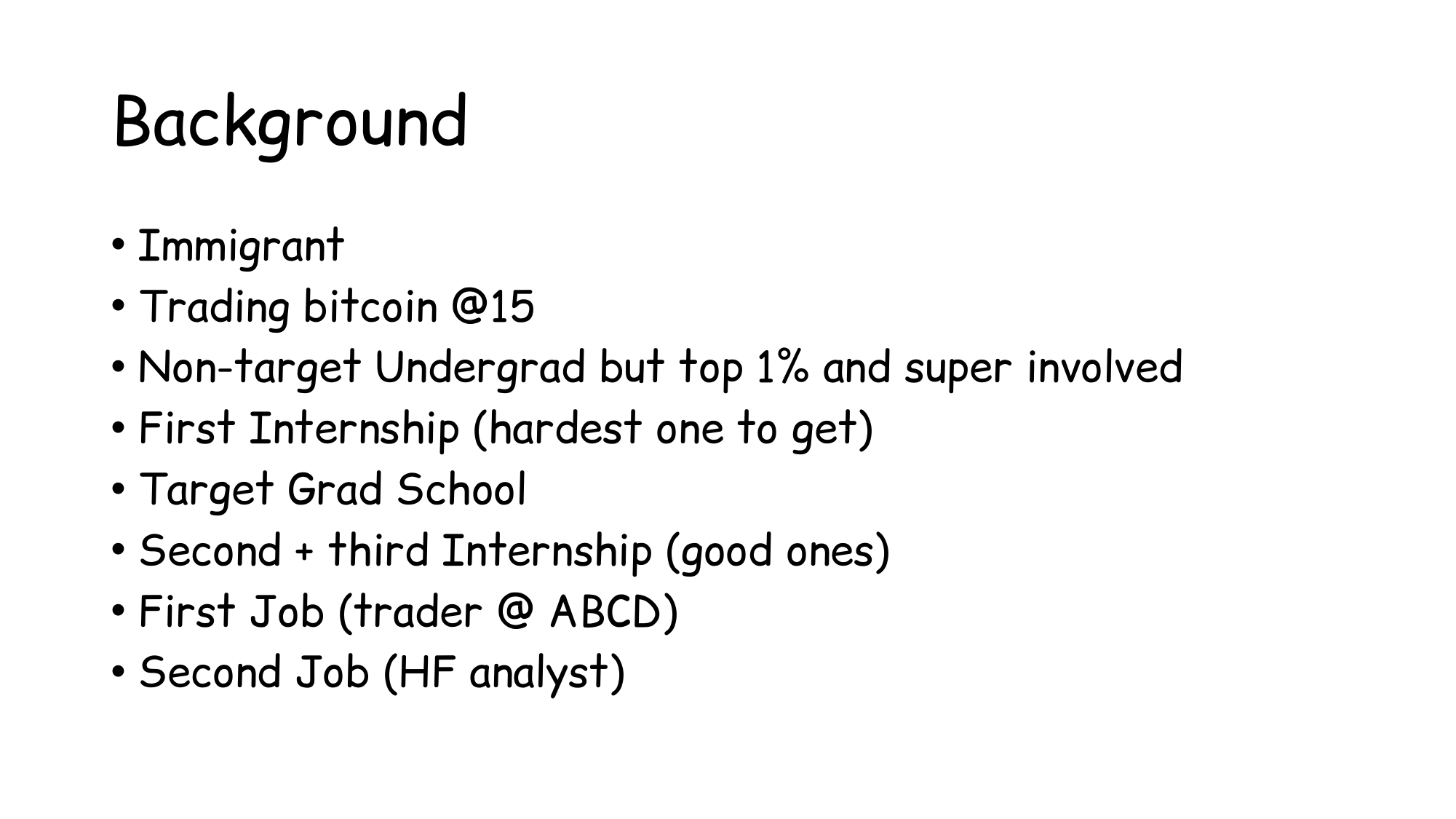

# Background
Immigrant
Trading bitcoin @15
Non-target Undergrad but top 1% and super involved
First Internship (hardest one to get)
Target Grad School
Second + third Internship (good ones)
First Job (trader @ ABCD)
Second Job (HF analyst)